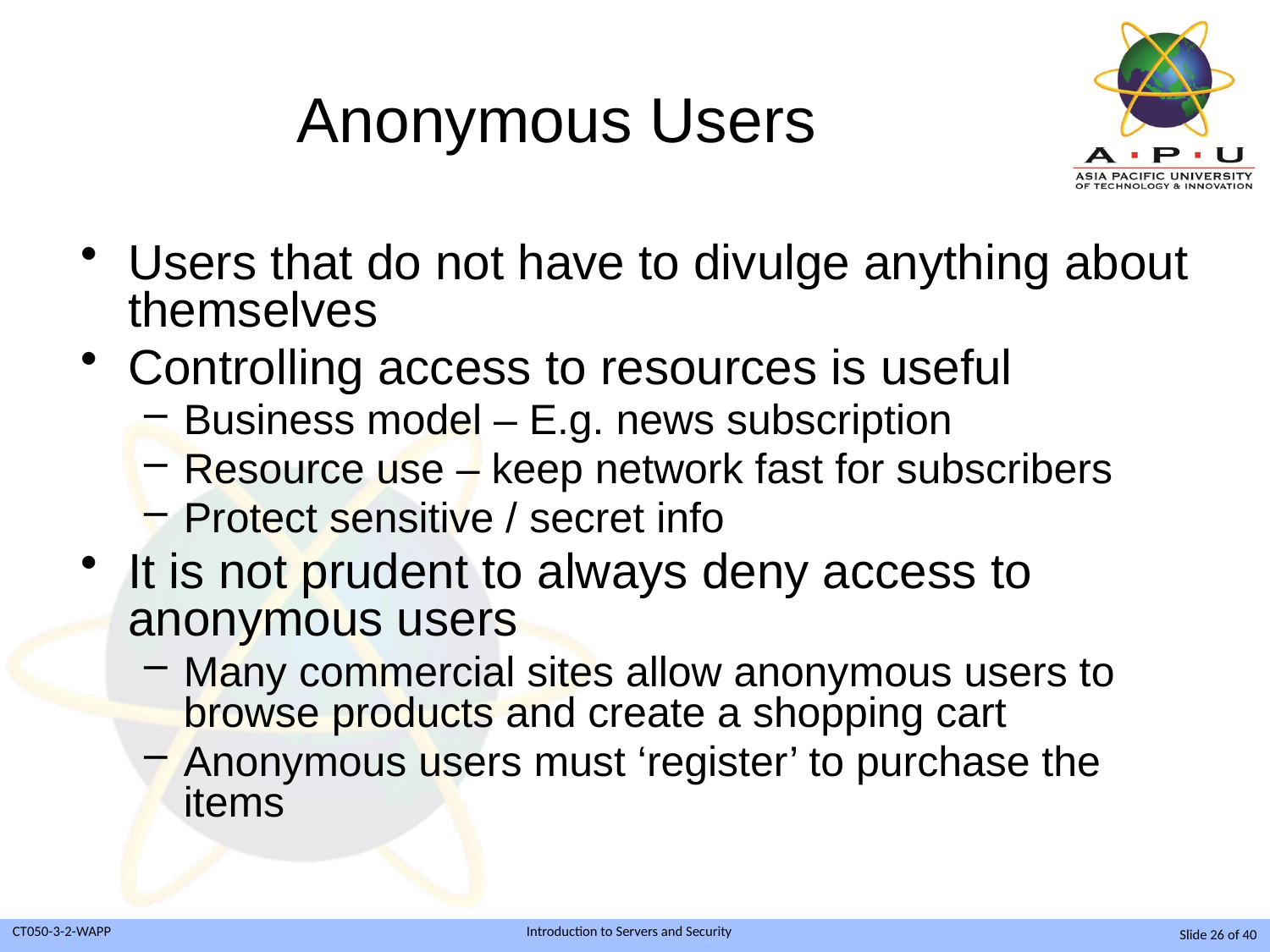

# Anonymous Users
Users that do not have to divulge anything about themselves
Controlling access to resources is useful
Business model – E.g. news subscription
Resource use – keep network fast for subscribers
Protect sensitive / secret info
It is not prudent to always deny access to anonymous users
Many commercial sites allow anonymous users to browse products and create a shopping cart
Anonymous users must ‘register’ to purchase the items